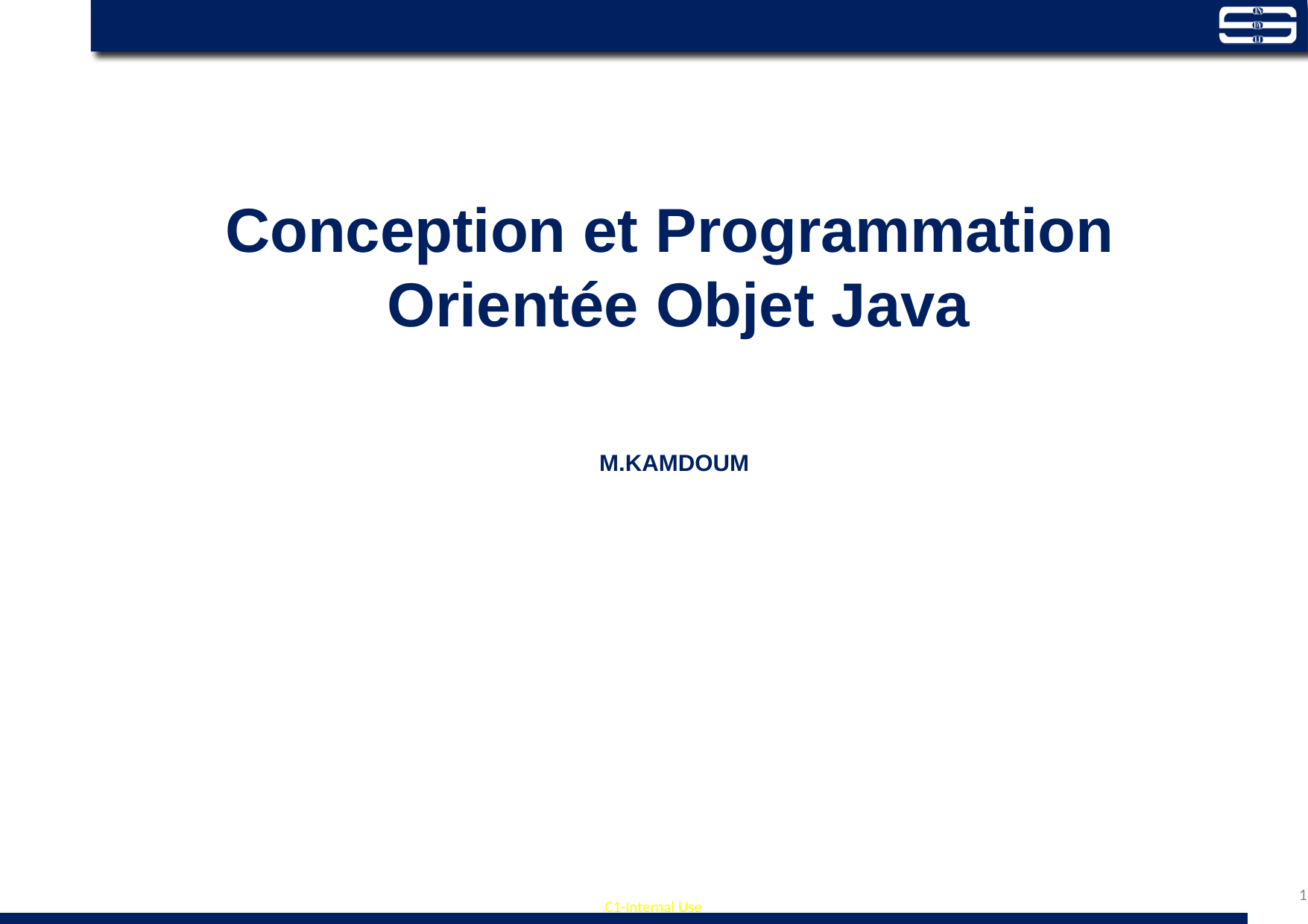

# Conception et Programmation  Orientée Objet Java
M.KAMDOUM
1